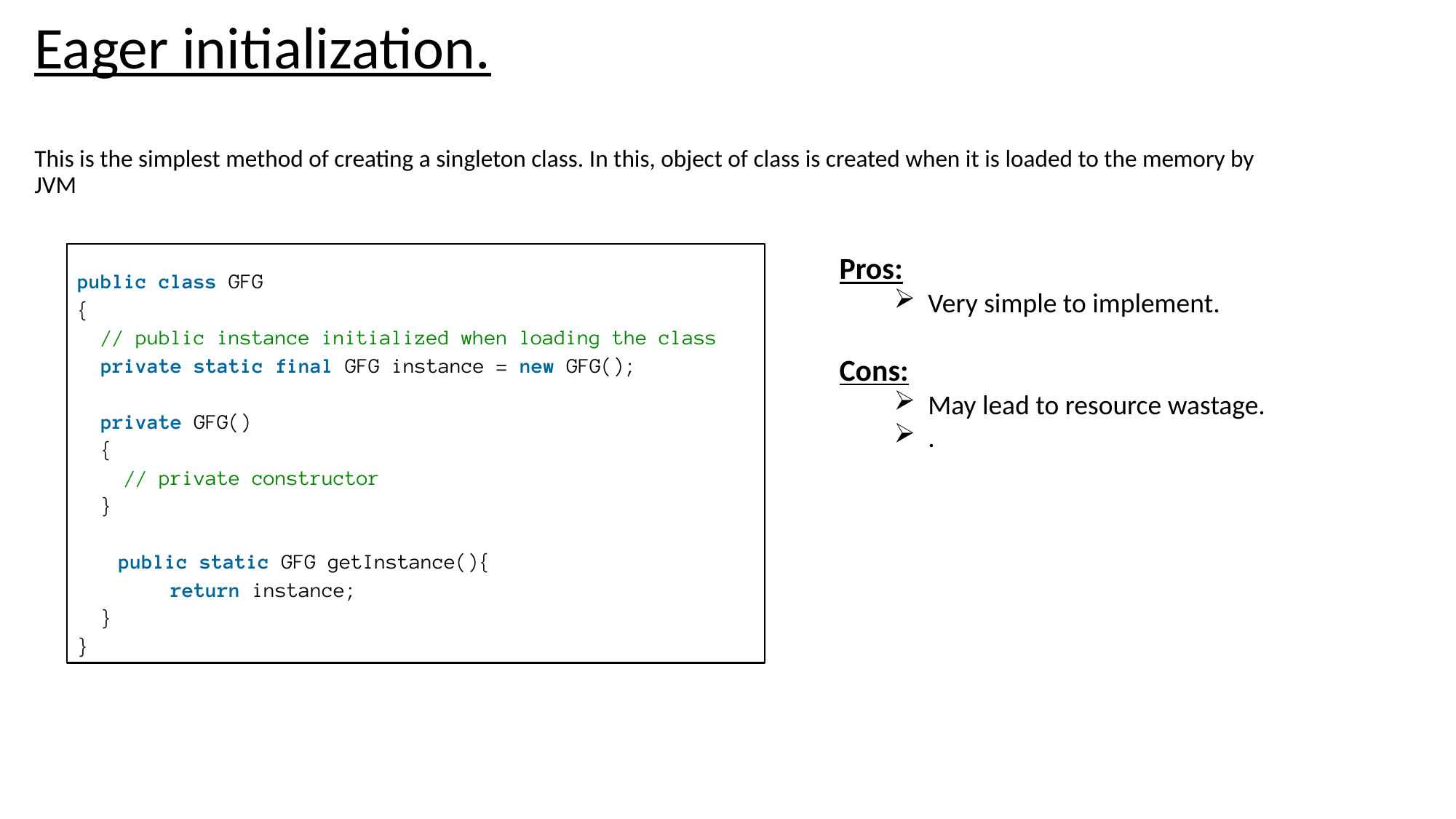

# Eager initialization. This is the simplest method of creating a singleton class. In this, object of class is created when it is loaded to the memory by JVM

public class GFG
{
  // public instance initialized when loading the class
  private static final GFG instance = new GFG();

  private GFG()
  {
    // private constructor
  }

	public static GFG getInstance(){
        return instance;
  }
}
Pros:
Very simple to implement.

Cons:
May lead to resource wastage.
.